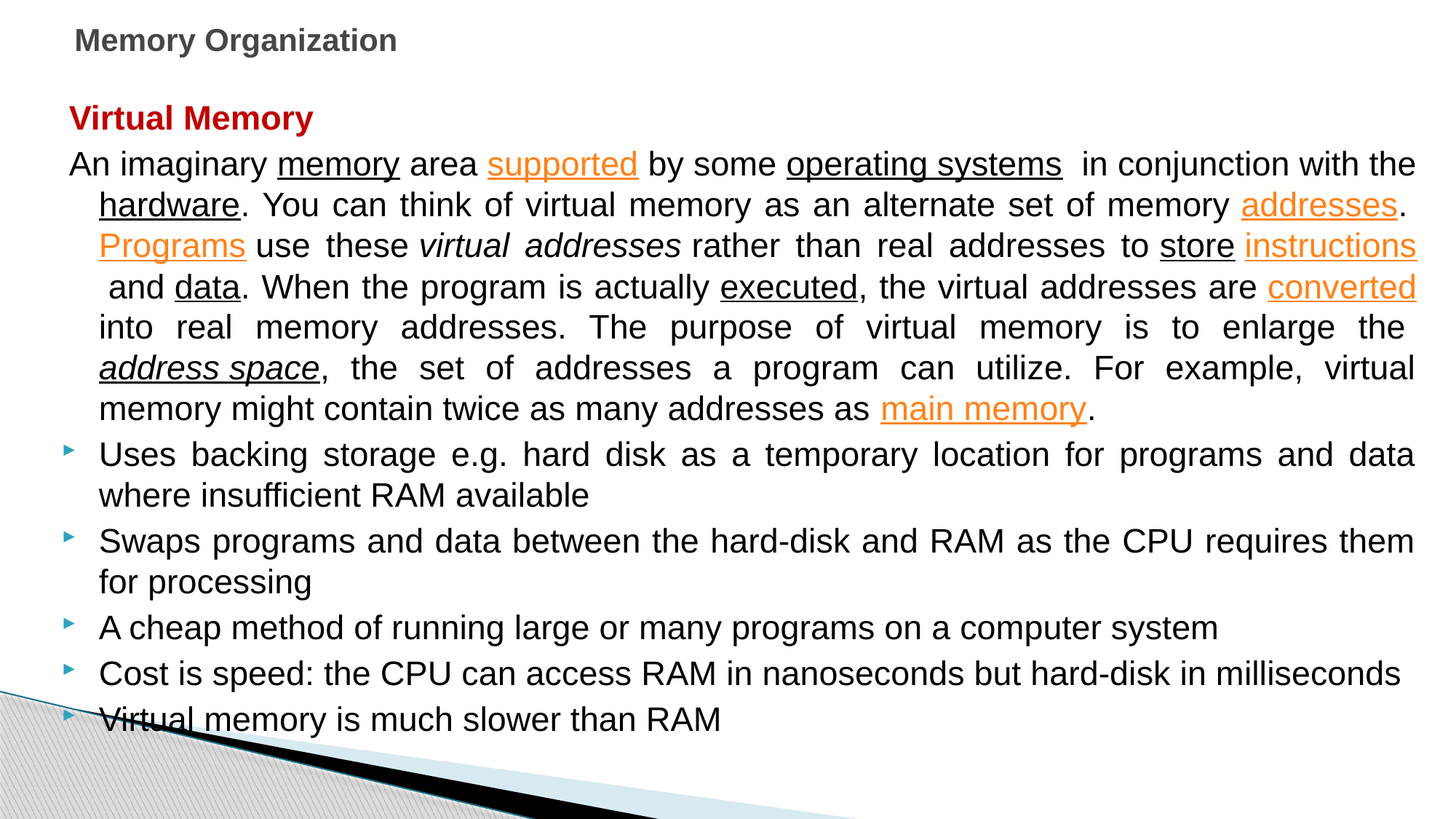

# Memory Organization
Virtual Memory
An imaginary memory area supported by some operating systems  in conjunction with the hardware. You can think of virtual memory as an alternate set of memory addresses. Programs use these virtual addresses rather than real addresses to store instructions and data. When the program is actually executed, the virtual addresses are converted into real memory addresses. The purpose of virtual memory is to enlarge the address space, the set of addresses a program can utilize. For example, virtual memory might contain twice as many addresses as main memory.
Uses backing storage e.g. hard disk as a temporary location for programs and data where insufficient RAM available
Swaps programs and data between the hard-disk and RAM as the CPU requires them for processing
A cheap method of running large or many programs on a computer system
Cost is speed: the CPU can access RAM in nanoseconds but hard-disk in milliseconds
Virtual memory is much slower than RAM